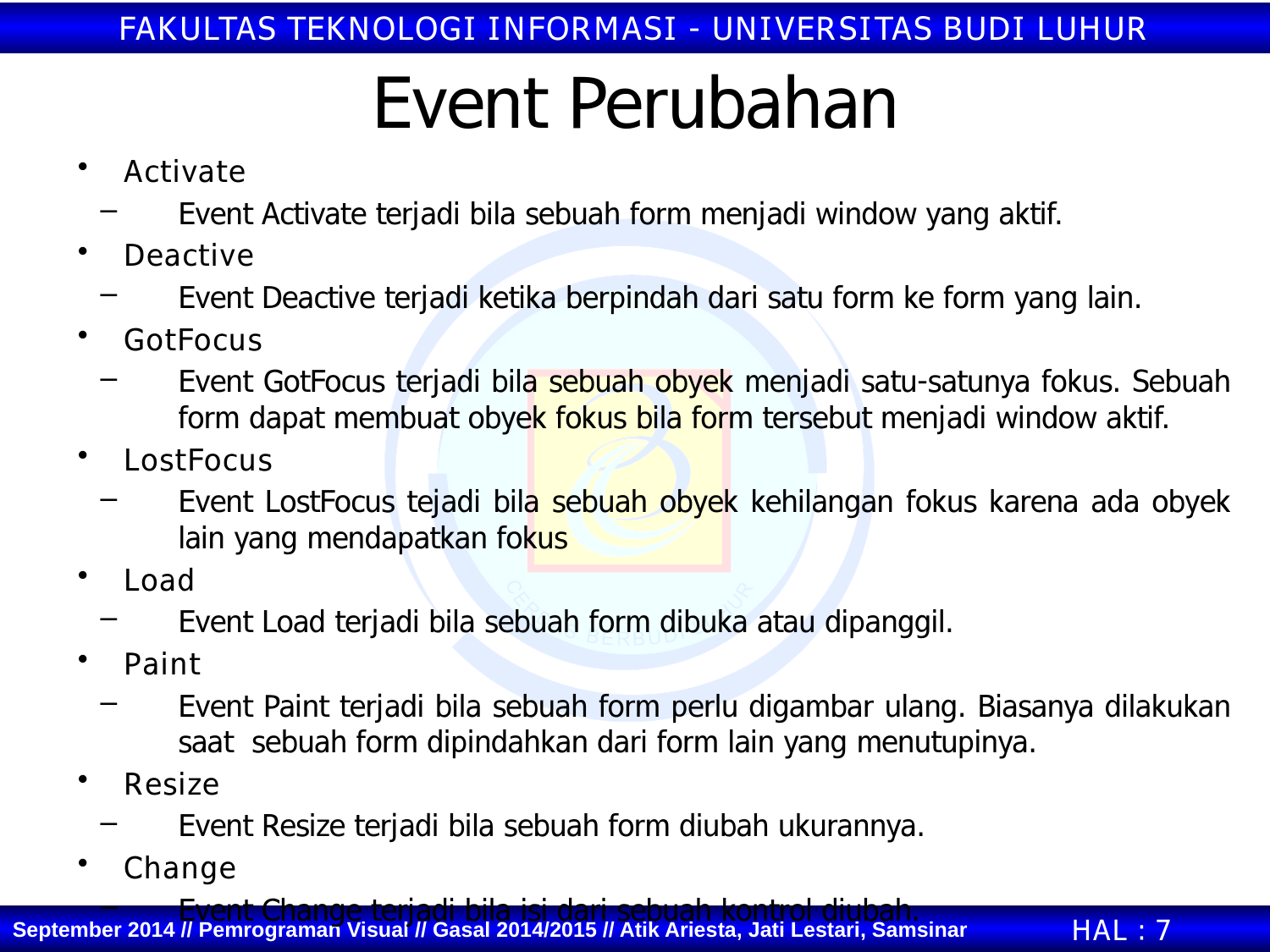

# Event Perubahan
Activate
Event Activate terjadi bila sebuah form menjadi window yang aktif.
Deactive
Event Deactive terjadi ketika berpindah dari satu form ke form yang lain.
GotFocus
Event GotFocus terjadi bila sebuah obyek menjadi satu-satunya fokus. Sebuah form dapat membuat obyek fokus bila form tersebut menjadi window aktif.
LostFocus
Event LostFocus tejadi bila sebuah obyek kehilangan fokus karena ada obyek lain yang mendapatkan fokus
Load
Event Load terjadi bila sebuah form dibuka atau dipanggil.
Paint
Event Paint terjadi bila sebuah form perlu digambar ulang. Biasanya dilakukan saat  sebuah form dipindahkan dari form lain yang menutupinya.
Resize
Event Resize terjadi bila sebuah form diubah ukurannya.
Change
Event Change terjadi bila isi dari sebuah kontrol diubah.